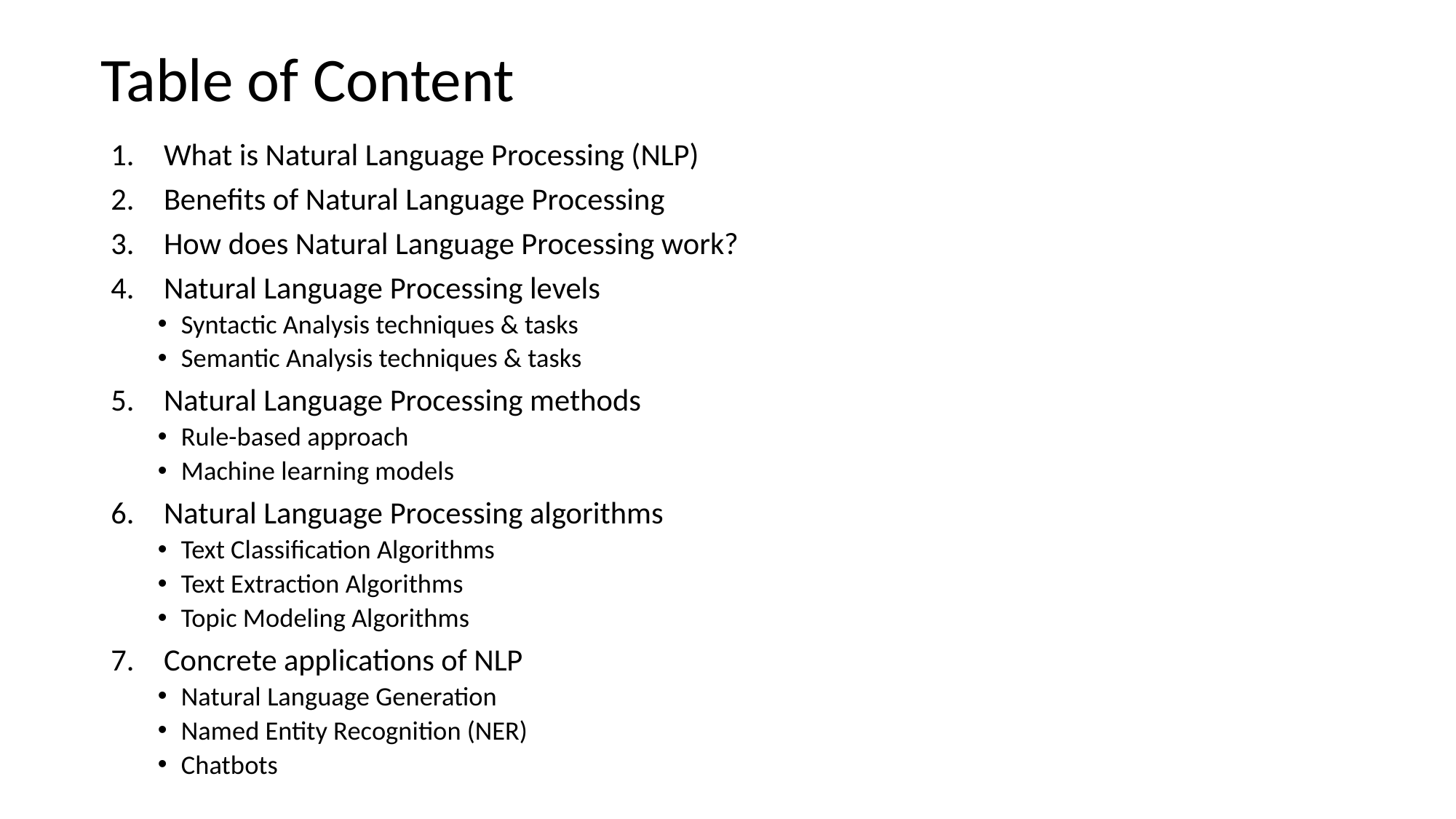

# Table of Content
What is Natural Language Processing (NLP)
Benefits of Natural Language Processing
How does Natural Language Processing work?
Natural Language Processing levels
Syntactic Analysis techniques & tasks
Semantic Analysis techniques & tasks
Natural Language Processing methods
Rule-based approach
Machine learning models
Natural Language Processing algorithms
Text Classification Algorithms
Text Extraction Algorithms
Topic Modeling Algorithms
Concrete applications of NLP
Natural Language Generation
Named Entity Recognition (NER)
Chatbots